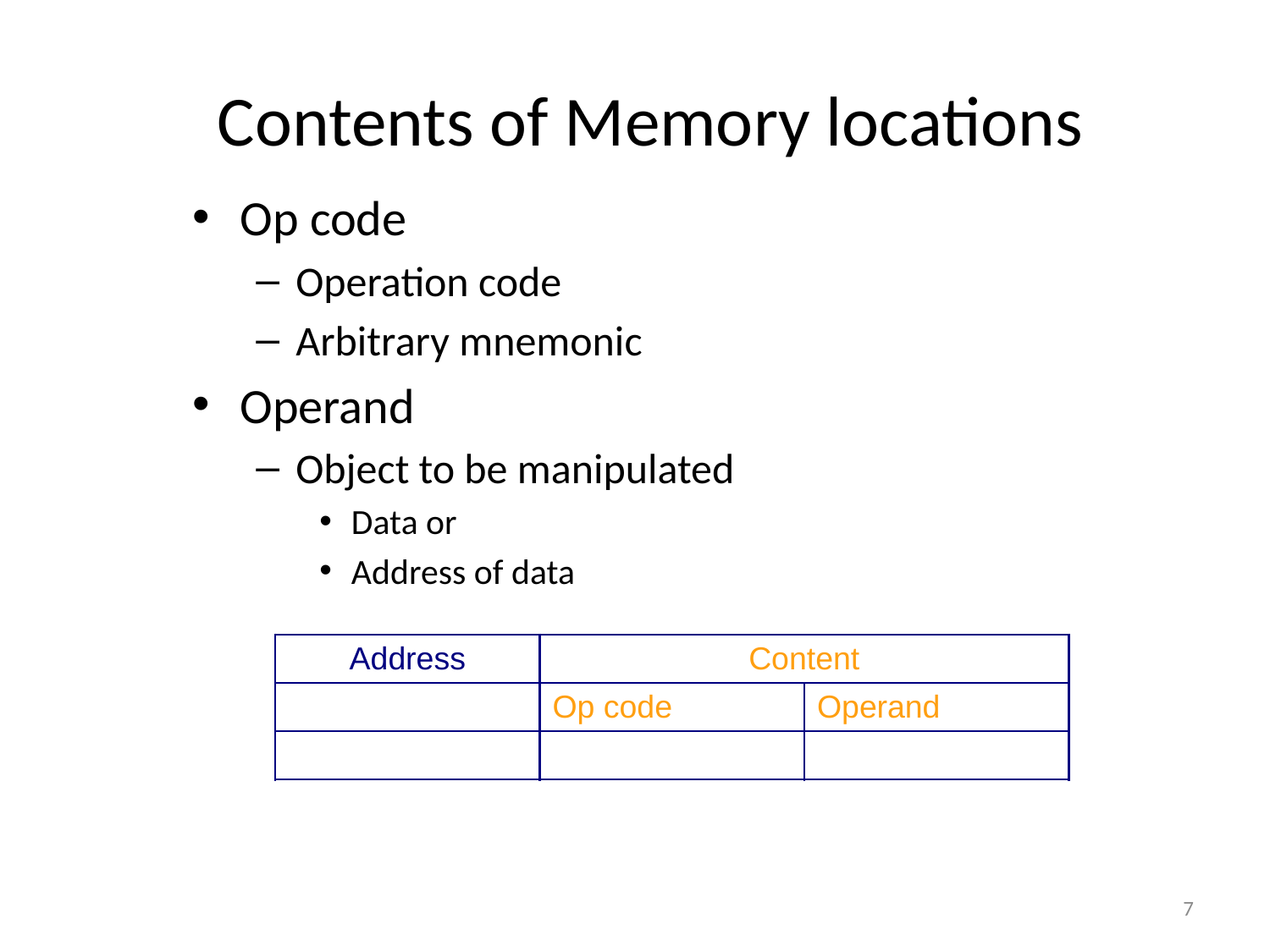

# Contents of Memory locations
Op code
Operation code
Arbitrary mnemonic
Operand
Object to be manipulated
Data or
Address of data
| Address | Content |  |
| --- | --- | --- |
|  | Op code | Operand |
|  |  |  |
7